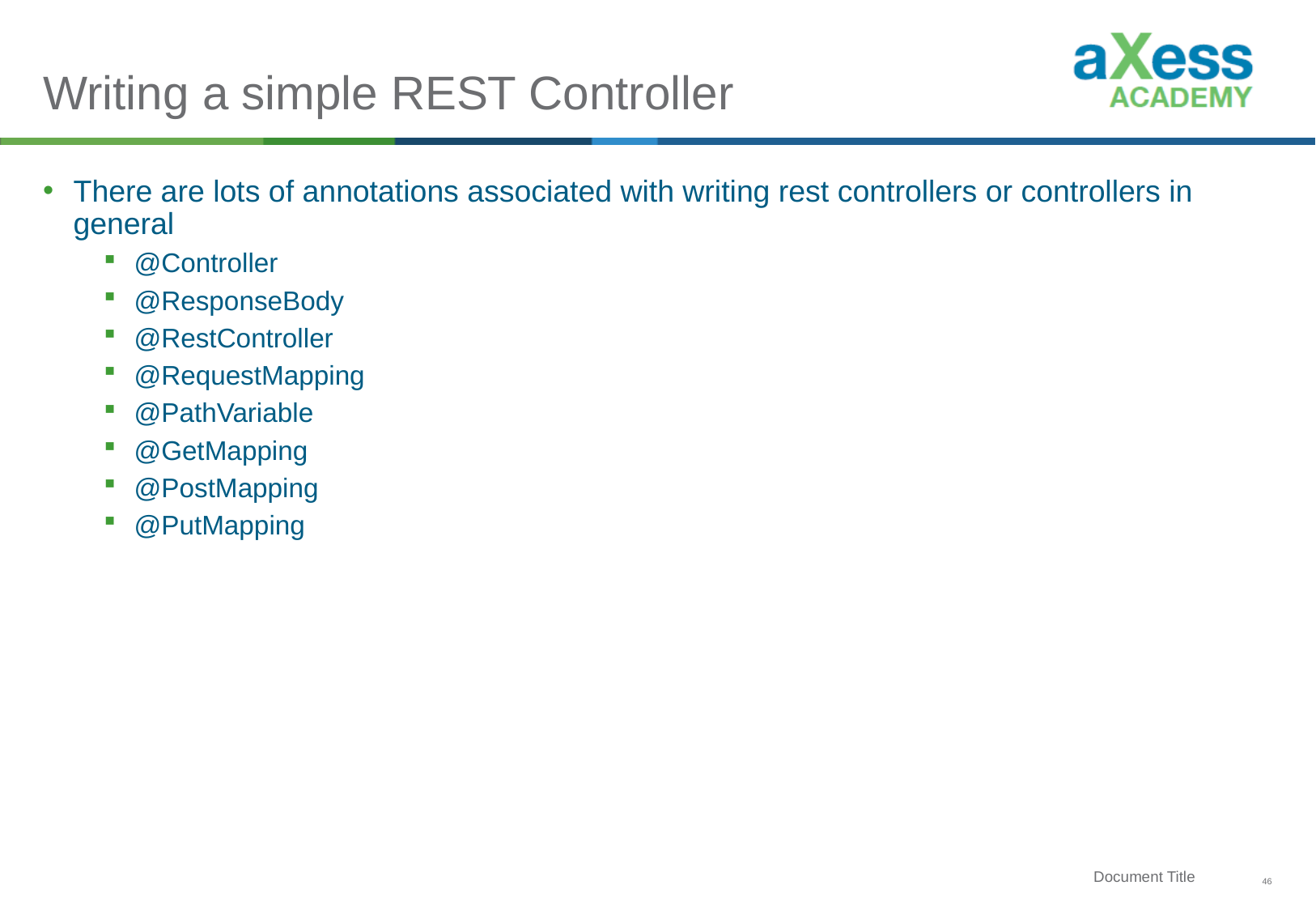

# Writing a simple REST Controller
There are lots of annotations associated with writing rest controllers or controllers in general
@Controller
@ResponseBody
@RestController
@RequestMapping
@PathVariable
@GetMapping
@PostMapping
@PutMapping